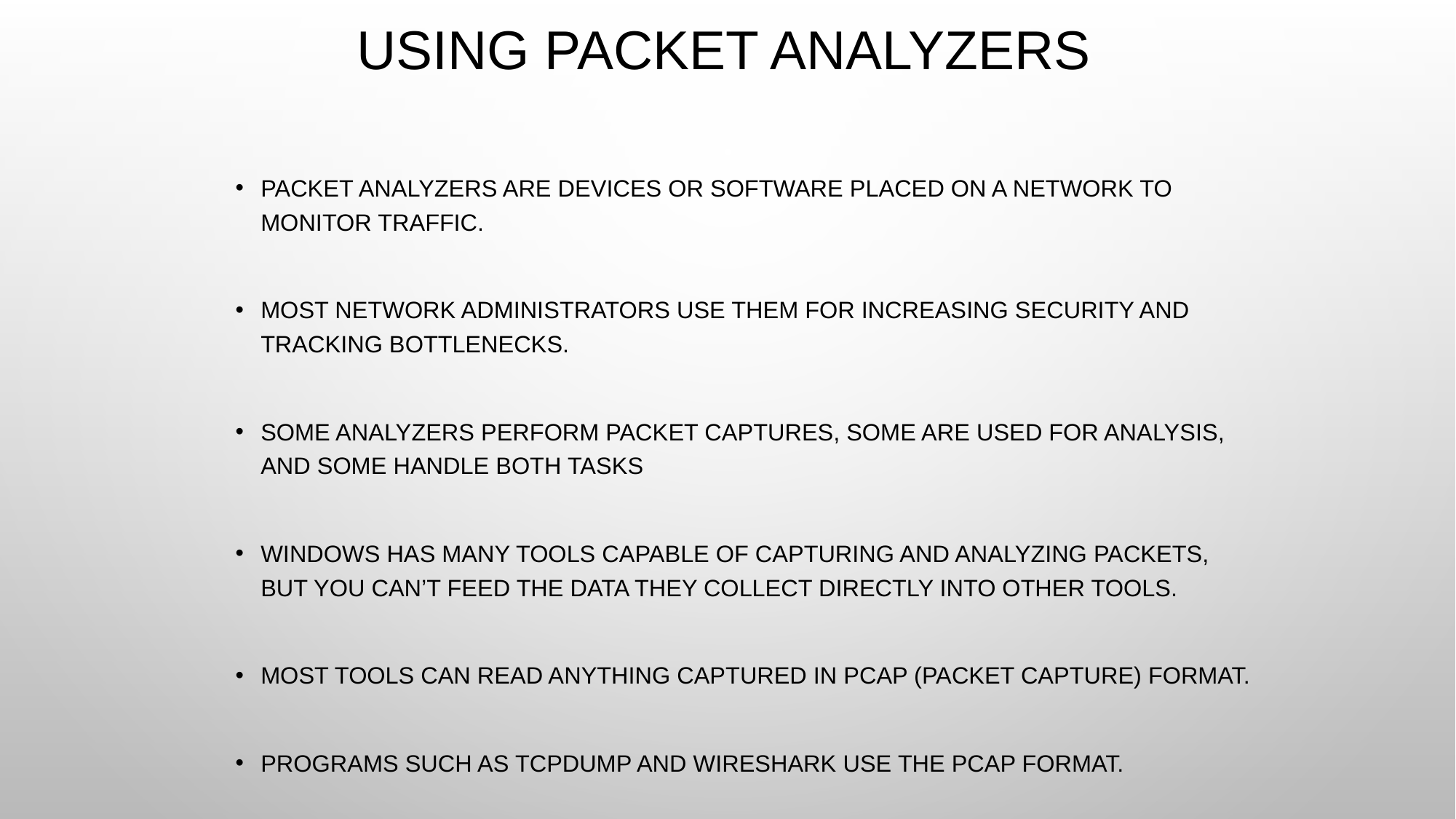

# Using Packet Analyzers
Packet analyzers are devices or software placed on a network to monitor traffic.

Most network administrators use them for increasing security and tracking bottlenecks.

Some analyzers perform packet captures, some are used for analysis, and some handle both tasks

Windows has many tools capable of capturing and analyzing packets, but you can’t feed the data they collect directly into other tools.

Most tools can read anything captured in Pcap (packet capture) format.

Programs such as tcpdump and Wireshark use the Pcap format.